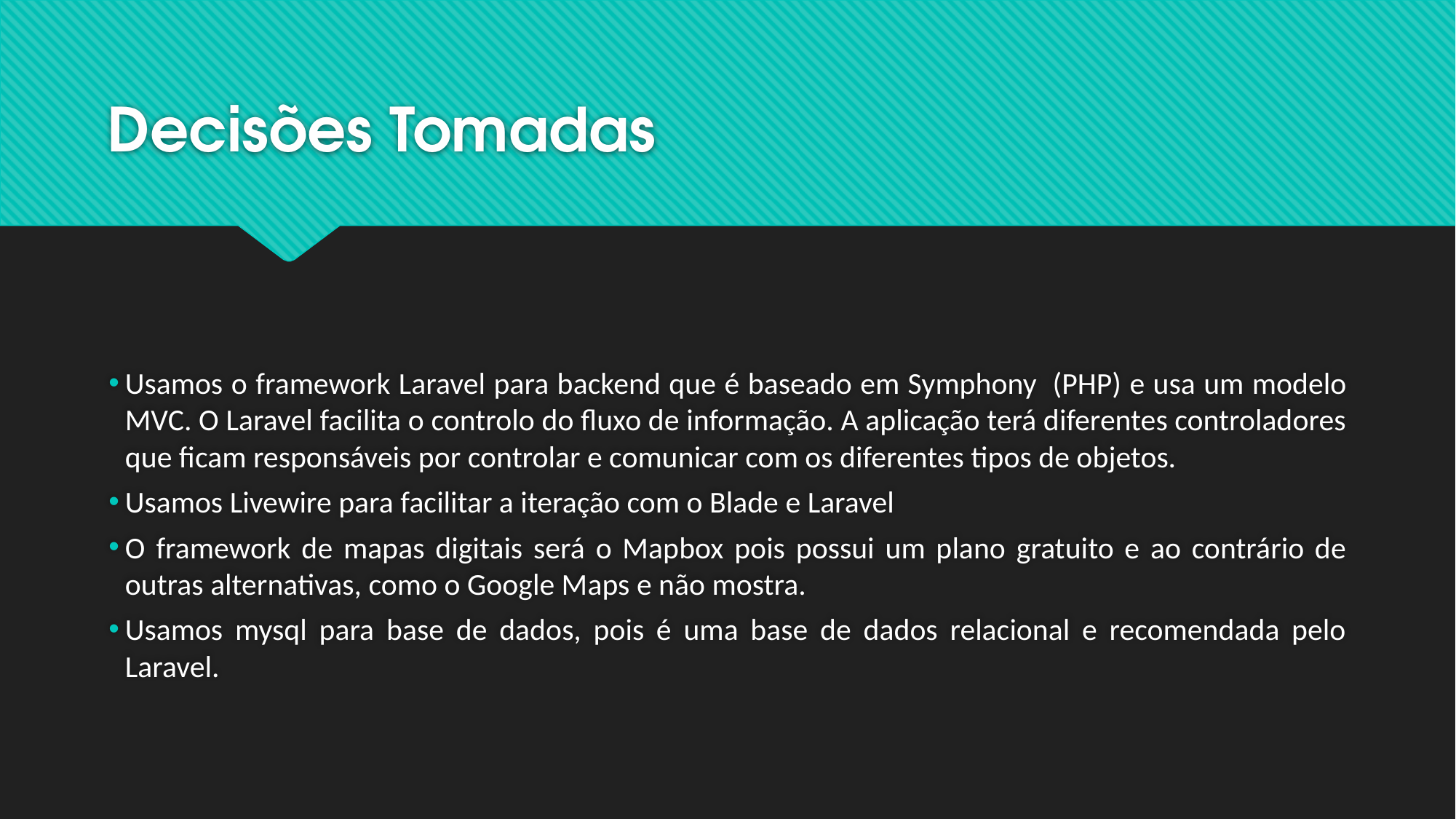

# Decisões Tomadas
Usamos o framework Laravel para backend que é baseado em Symphony  (PHP) e usa um modelo MVC. O Laravel facilita o controlo do fluxo de informação. A aplicação terá diferentes controladores que ficam responsáveis por controlar e comunicar com os diferentes tipos de objetos.
Usamos Livewire para facilitar a iteração com o Blade e Laravel
O framework de mapas digitais será o Mapbox pois possui um plano gratuito e ao contrário de outras alternativas, como o Google Maps e não mostra.
Usamos mysql para base de dados, pois é uma base de dados relacional e recomendada pelo Laravel.